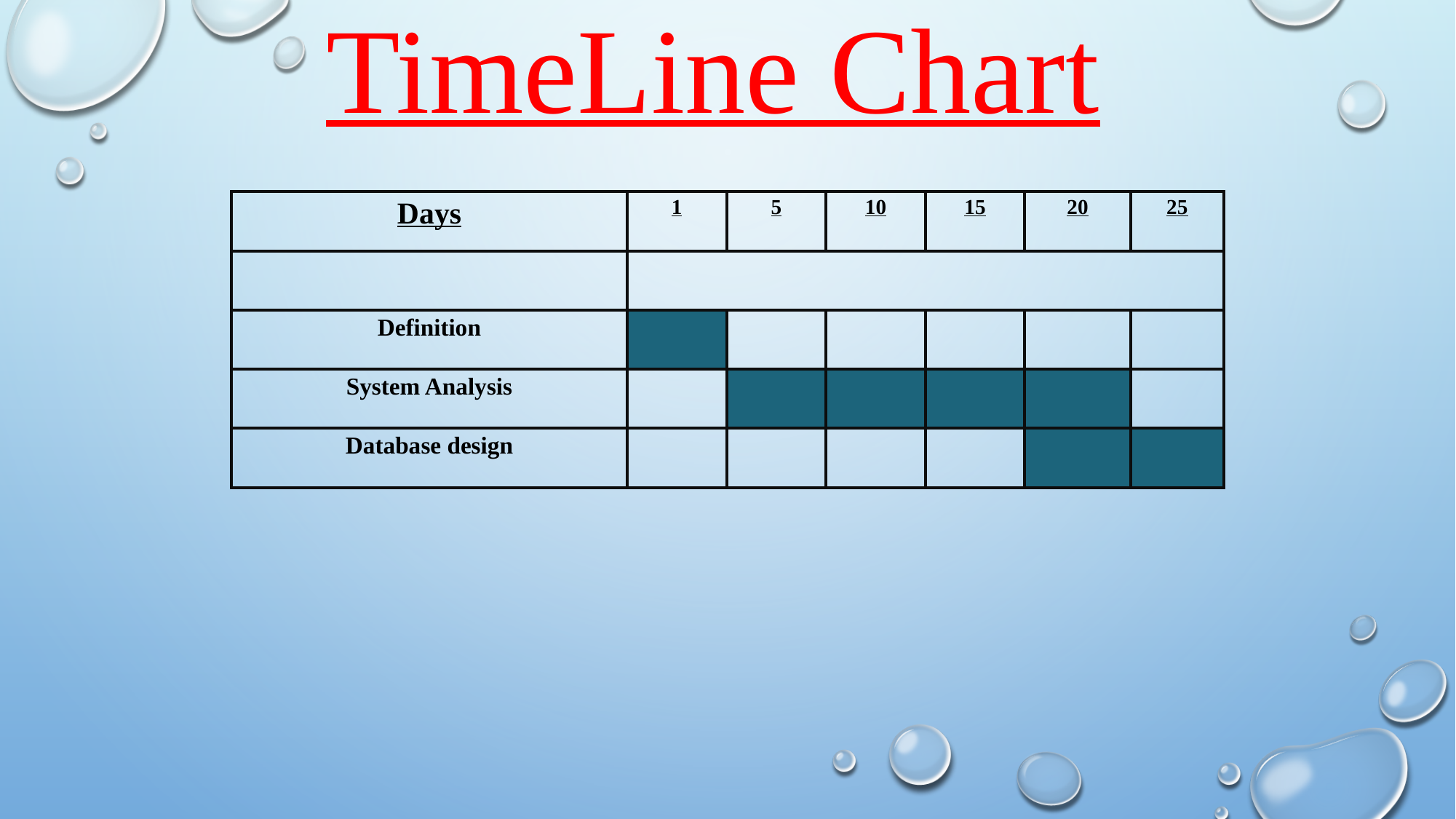

TimeLine Chart
| Days | 1 | 5 | 10 | 15 | 20 | 25 |
| --- | --- | --- | --- | --- | --- | --- |
|  |  |  |  |  |  |  |
| Definition |  |  |  |  |  |  |
| System Analysis |  |  |  |  |  |  |
| Database design |  |  |  |  |  |  |